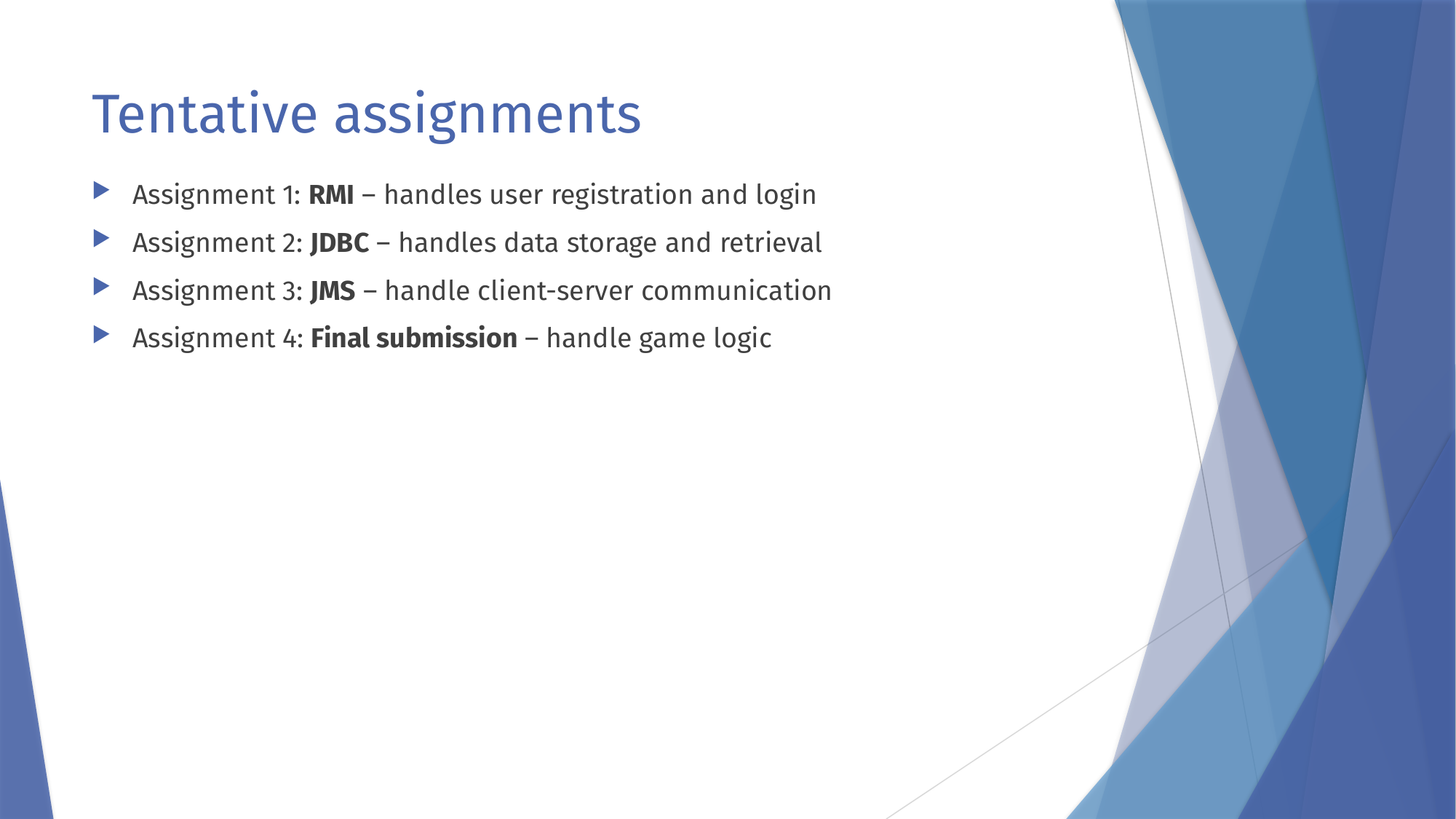

# Tentative assignments
Assignment 1: RMI – handles user registration and login
Assignment 2: JDBC – handles data storage and retrieval
Assignment 3: JMS – handle client-server communication
Assignment 4: Final submission – handle game logic